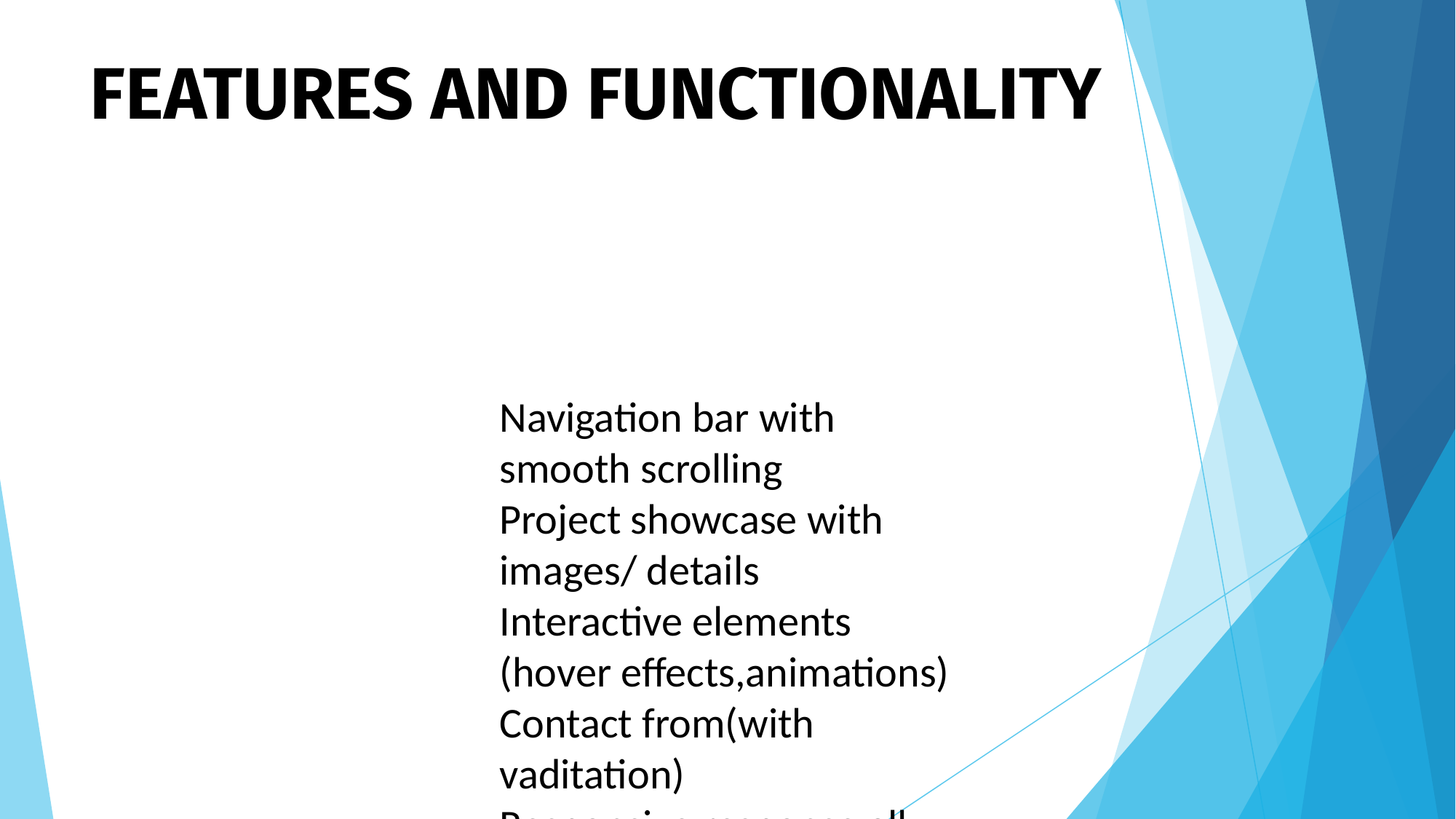

# FEATURES AND FUNCTIONALITY
Navigation bar with  smooth scrolling
Project showcase with images/ details
Interactive elements (hover effects,animations)
Contact from(with vaditation)
Responsive response all devices.